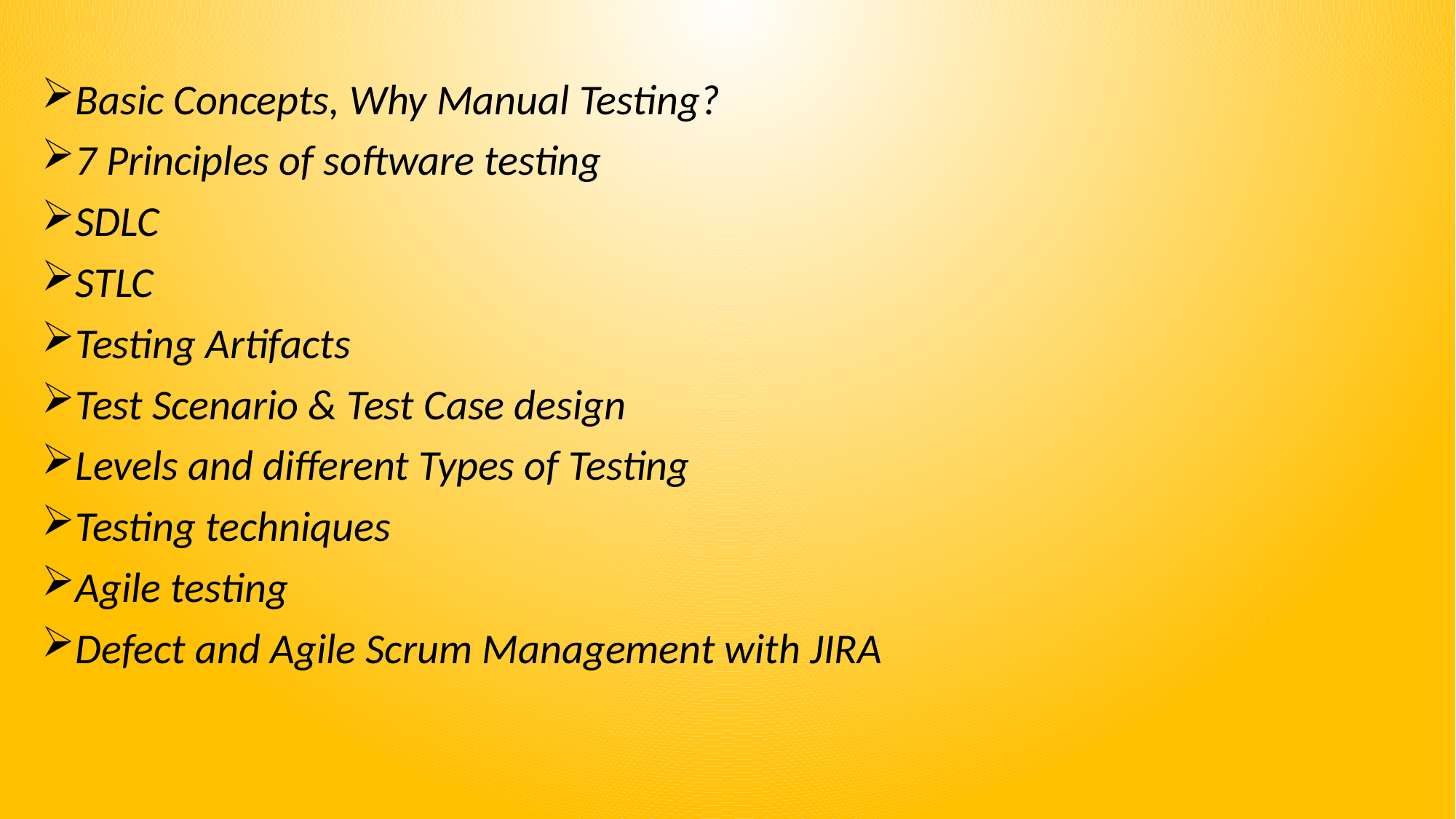

Basic Concepts, Why Manual Testing?
7 Principles of software testing
SDLC
STLC
Testing Artifacts
Test Scenario & Test Case design
Levels and different Types of Testing
Testing techniques
Agile testing
Defect and Agile Scrum Management with JIRA